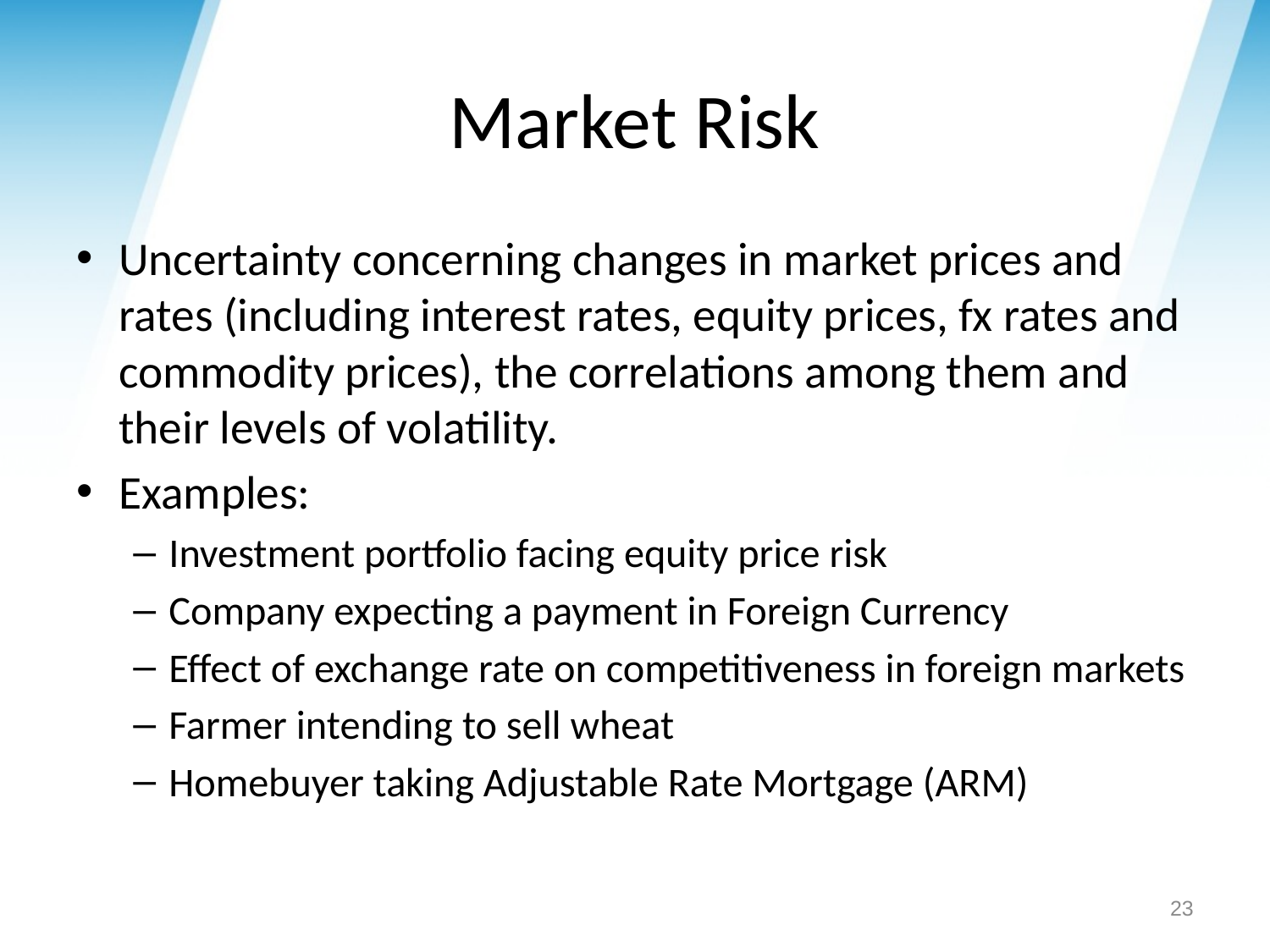

# Market Risk
Uncertainty concerning changes in market prices and rates (including interest rates, equity prices, fx rates and commodity prices), the correlations among them and their levels of volatility.
Examples:
Investment portfolio facing equity price risk
Company expecting a payment in Foreign Currency
Effect of exchange rate on competitiveness in foreign markets
Farmer intending to sell wheat
Homebuyer taking Adjustable Rate Mortgage (ARM)
23